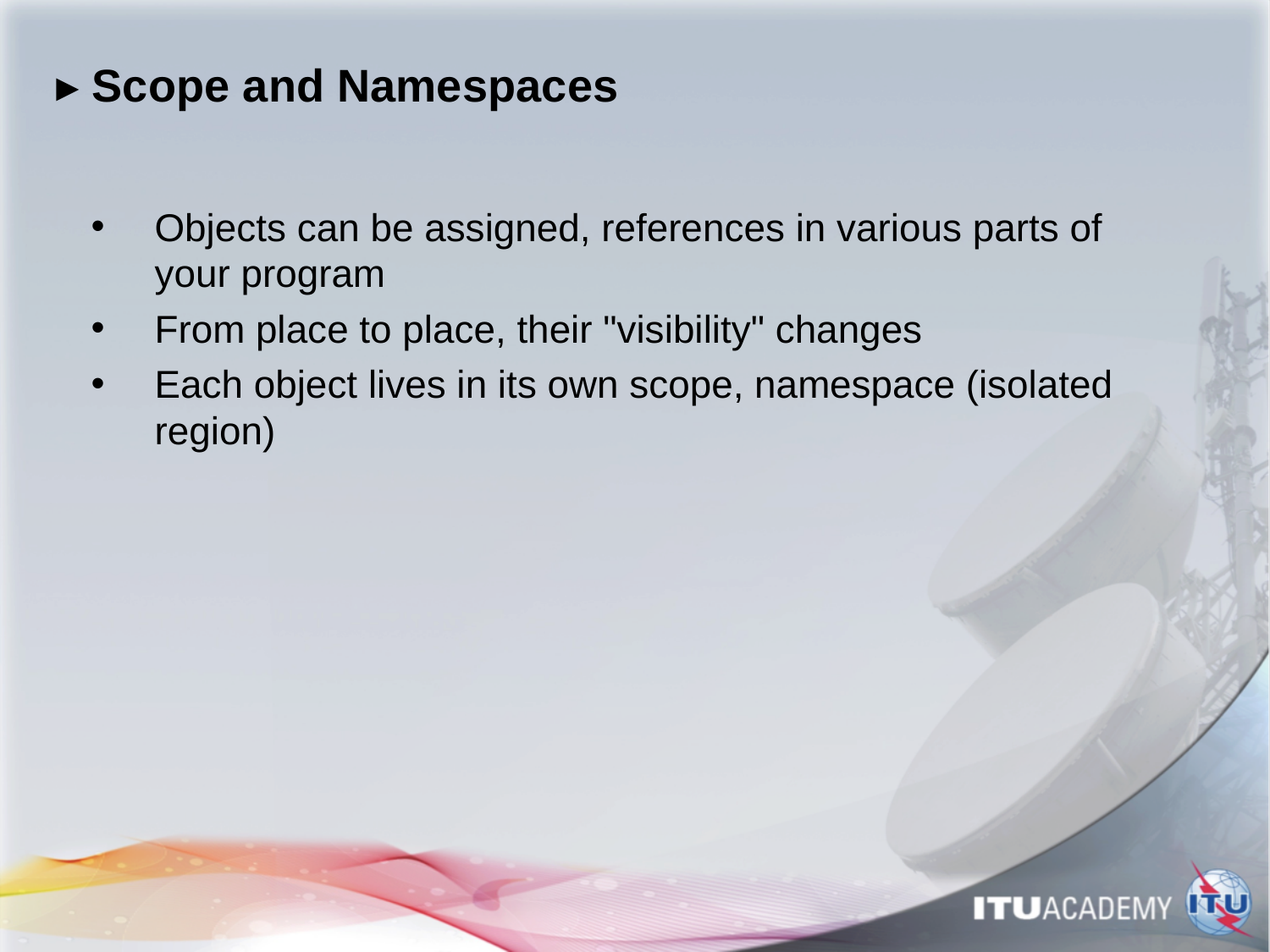

# ▸ Scope and Namespaces
Objects can be assigned, references in various parts of your program
From place to place, their "visibility" changes
Each object lives in its own scope, namespace (isolated region)